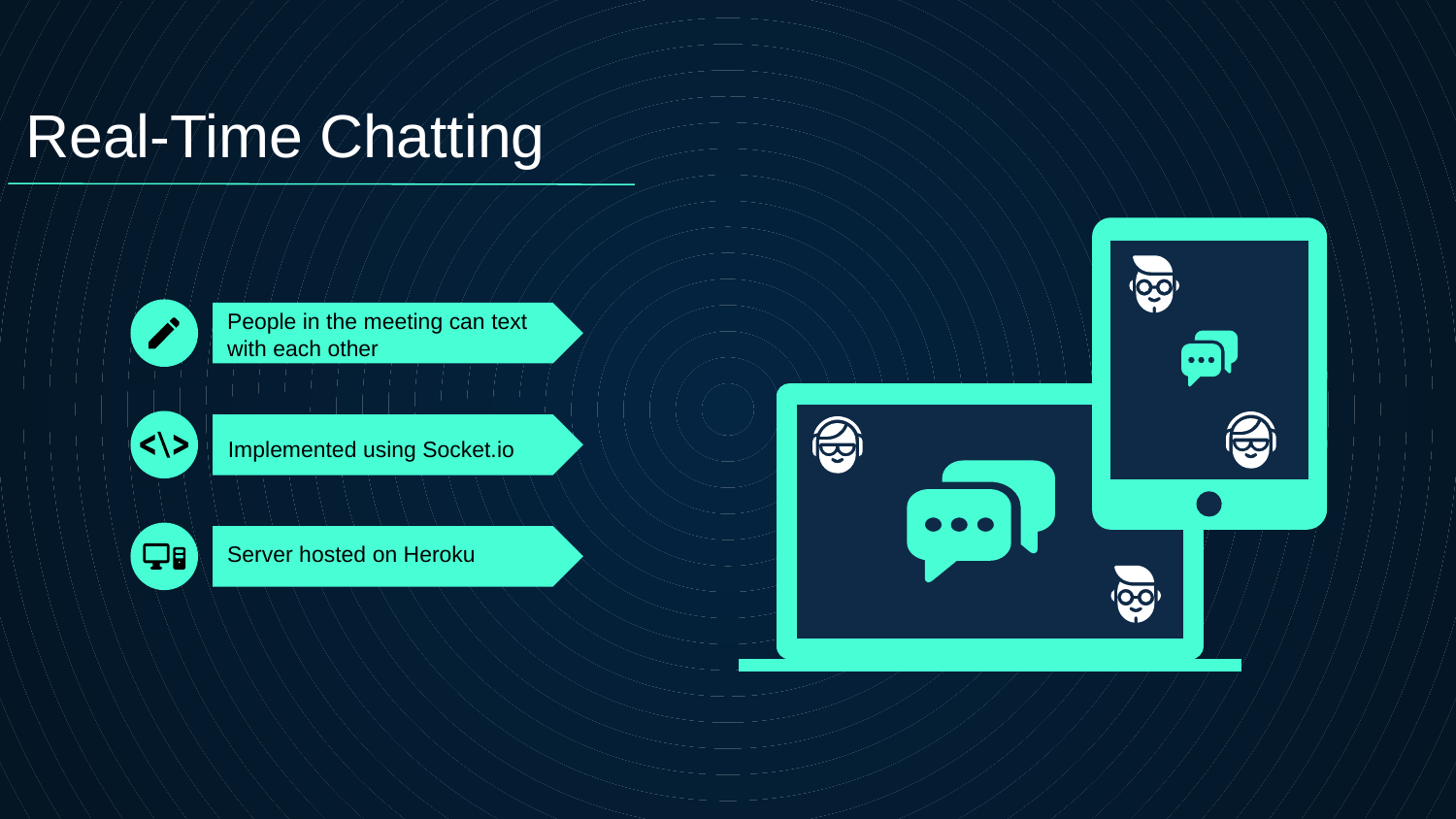

Real-Time Chatting

# People in the meeting can text with each other

Implemented using Socket.io

Server hosted on Heroku